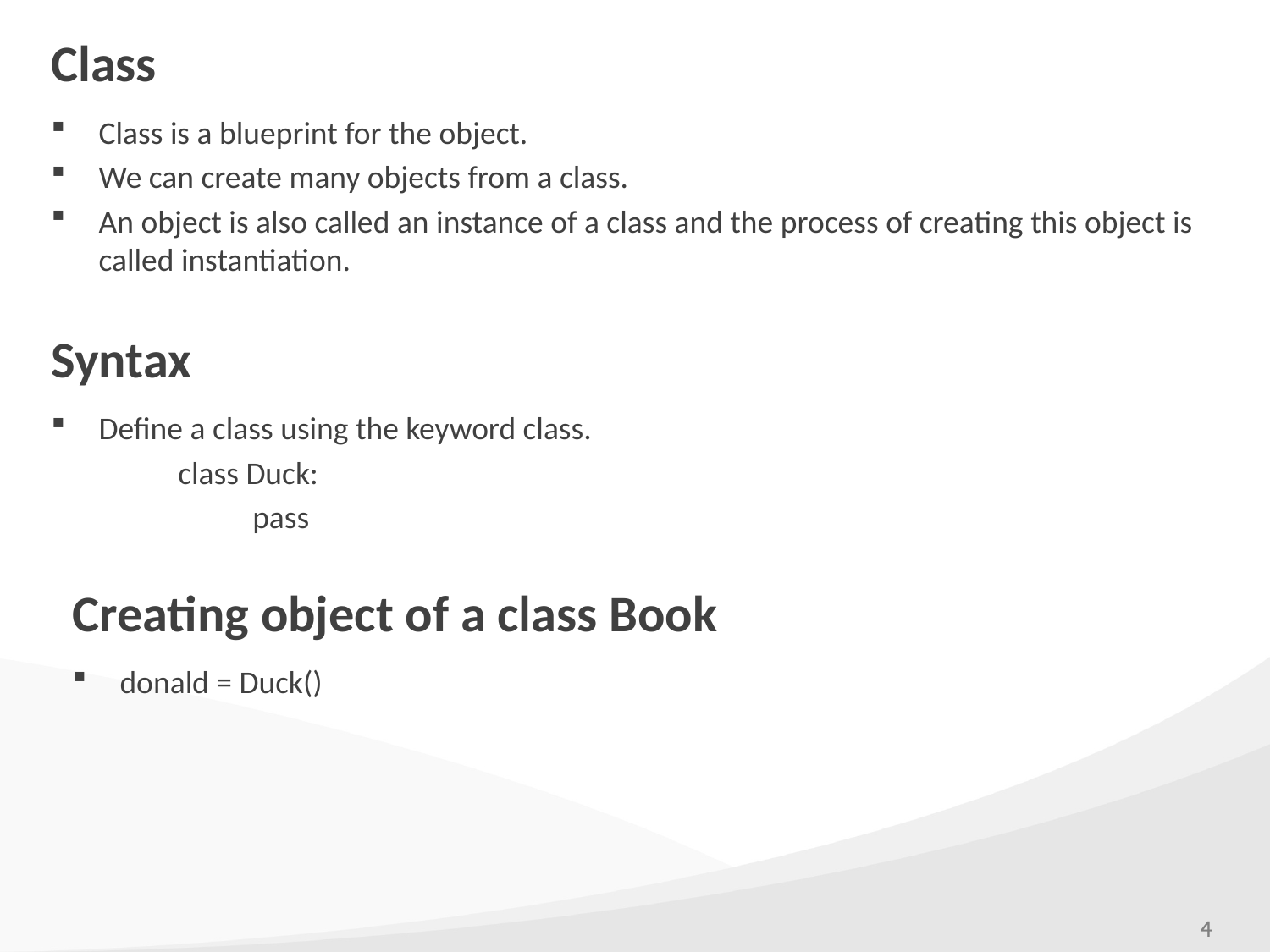

# Class
Class is a blueprint for the object.
We can create many objects from a class.
An object is also called an instance of a class and the process of creating this object is called instantiation.
Syntax
Define a class using the keyword class.
	class Duck:
                            pass
Creating object of a class Book
donald = Duck()